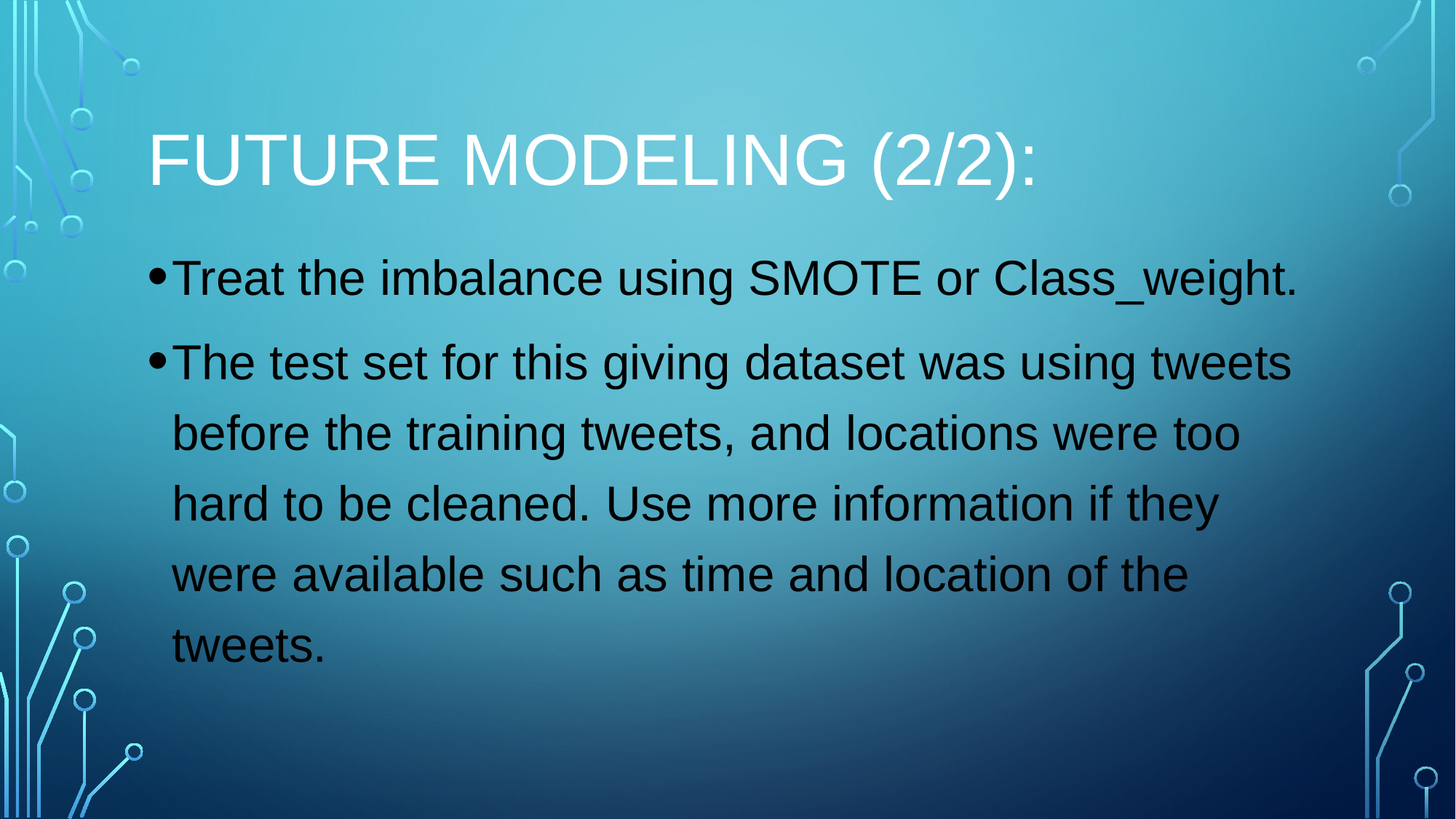

# Future Modeling (2/2):
Treat the imbalance using SMOTE or Class_weight.
The test set for this giving dataset was using tweets before the training tweets, and locations were too hard to be cleaned. Use more information if they were available such as time and location of the tweets.